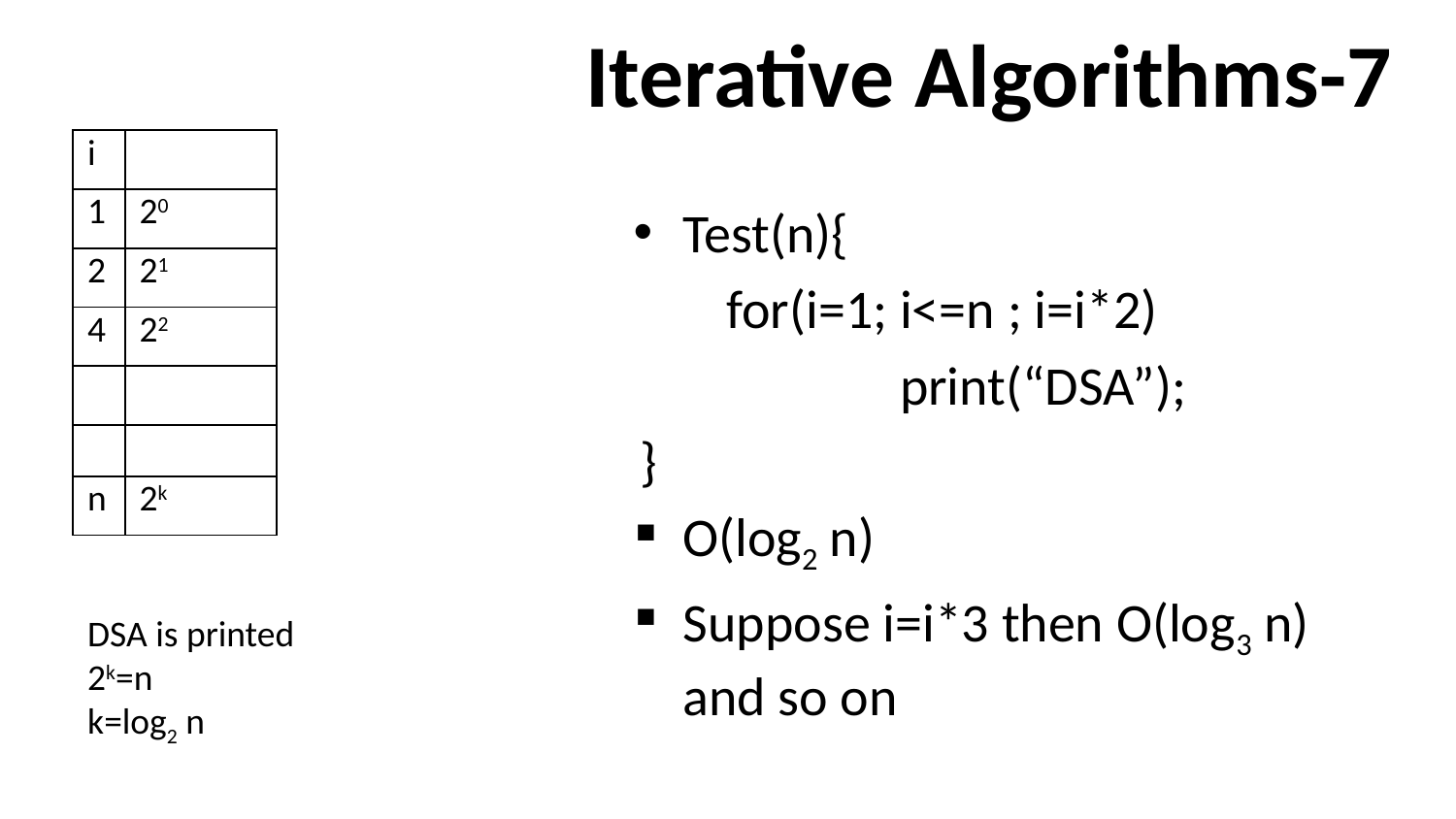

# Iterative Algorithms-7
| i |  |
| --- | --- |
| 1 | 20 |
| 2 | 21 |
| 4 | 22 |
|  |  |
|  |  |
| n | 2k |
Test(n){
       for(i=1; i<=n ; i=i*2)
                     print(“DSA”);
}
O(log2 n)
Suppose i=i*3 then O(log3 n) and so on

DSA is printed
2k=n
k=log2 n